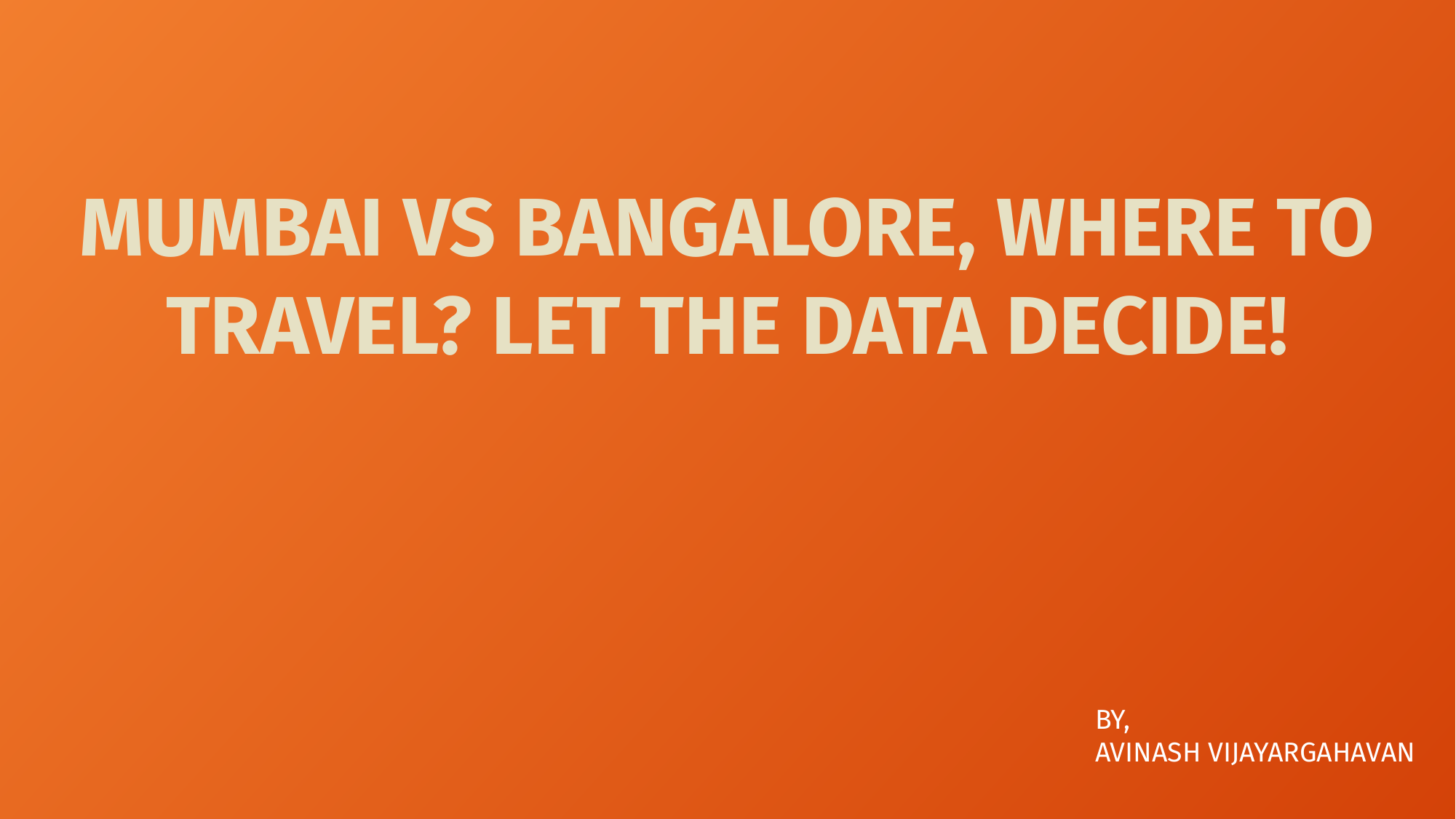

MUMBAI VS BANGALORE, WHERE TO TRAVEL? LET THE DATA DECIDE!
BY,
AVINASH VIJAYARGAHAVAN